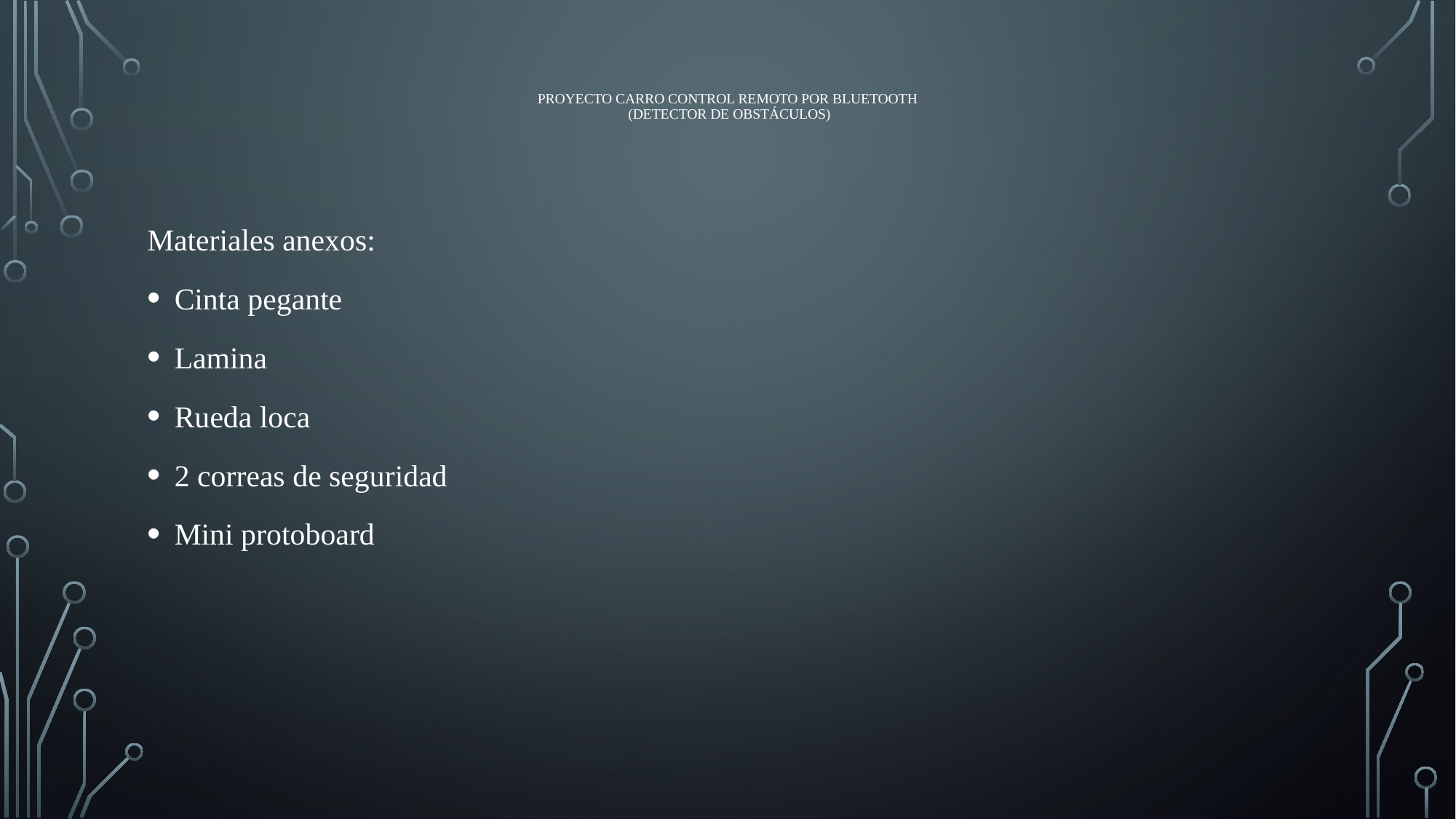

# Proyecto CARRO Control remoto por Bluetooth (Detector de obstáculos)
Materiales anexos:
Cinta pegante
Lamina
Rueda loca
2 correas de seguridad
Mini protoboard